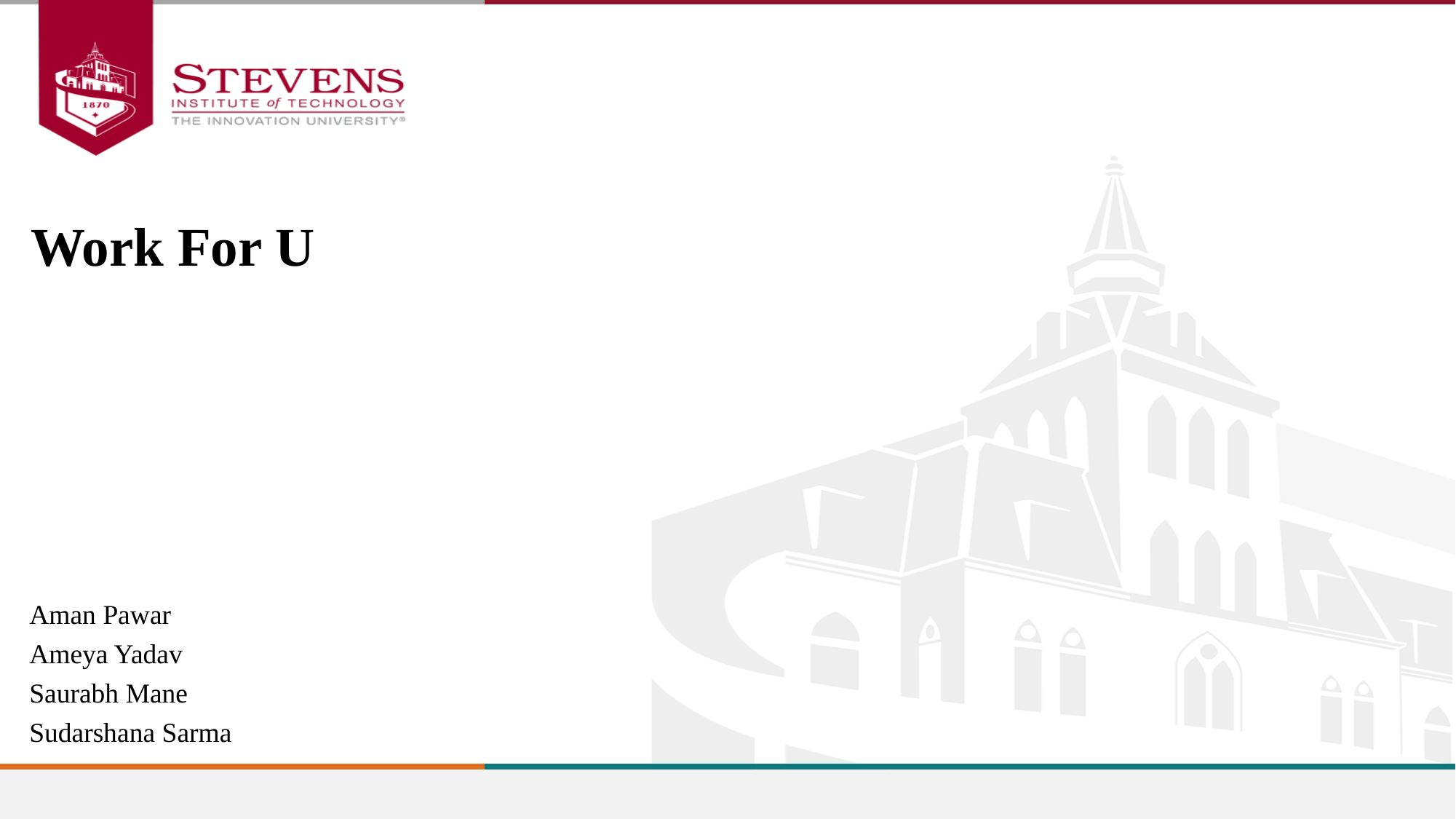

Work For U
Aman Pawar
Ameya Yadav
Saurabh Mane
Sudarshana Sarma